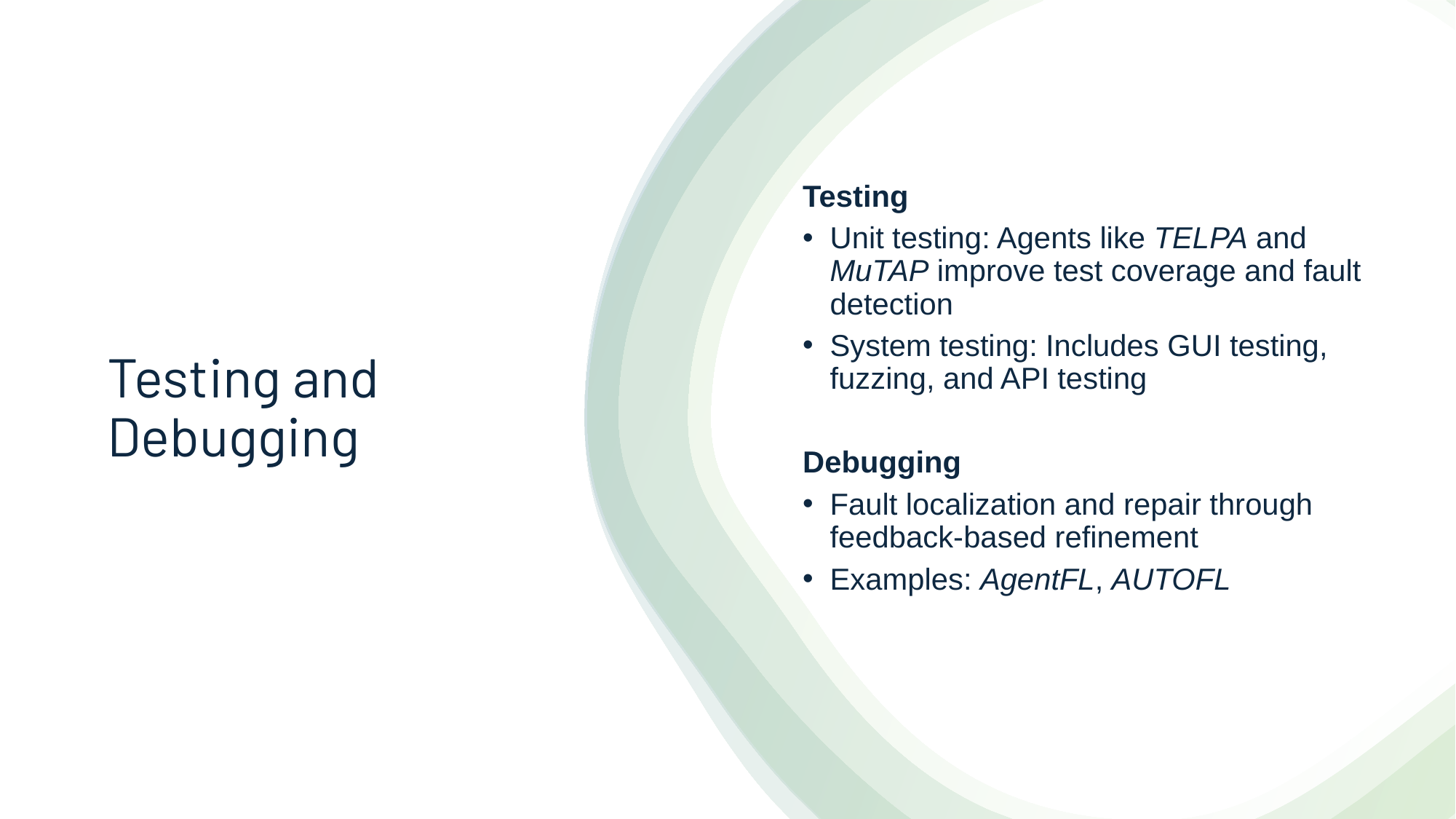

Testing
Unit testing: Agents like TELPA and MuTAP improve test coverage and fault detection
System testing: Includes GUI testing, fuzzing, and API testing

Debugging
Fault localization and repair through feedback-based refinement
Examples: AgentFL, AUTOFL

# Testing and Debugging